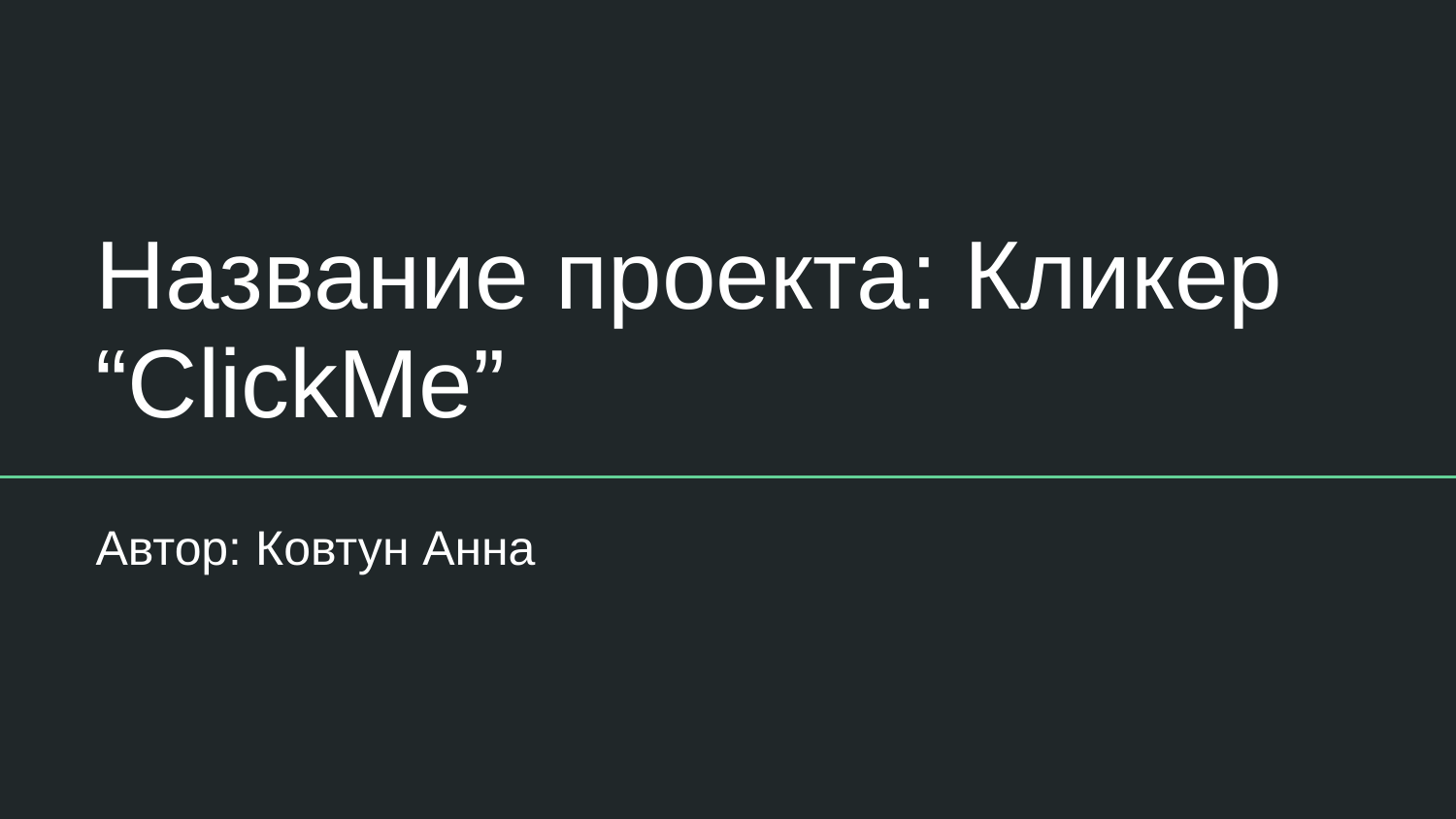

# Название проекта: Кликер “ClickMe”
Автор: Ковтун Анна